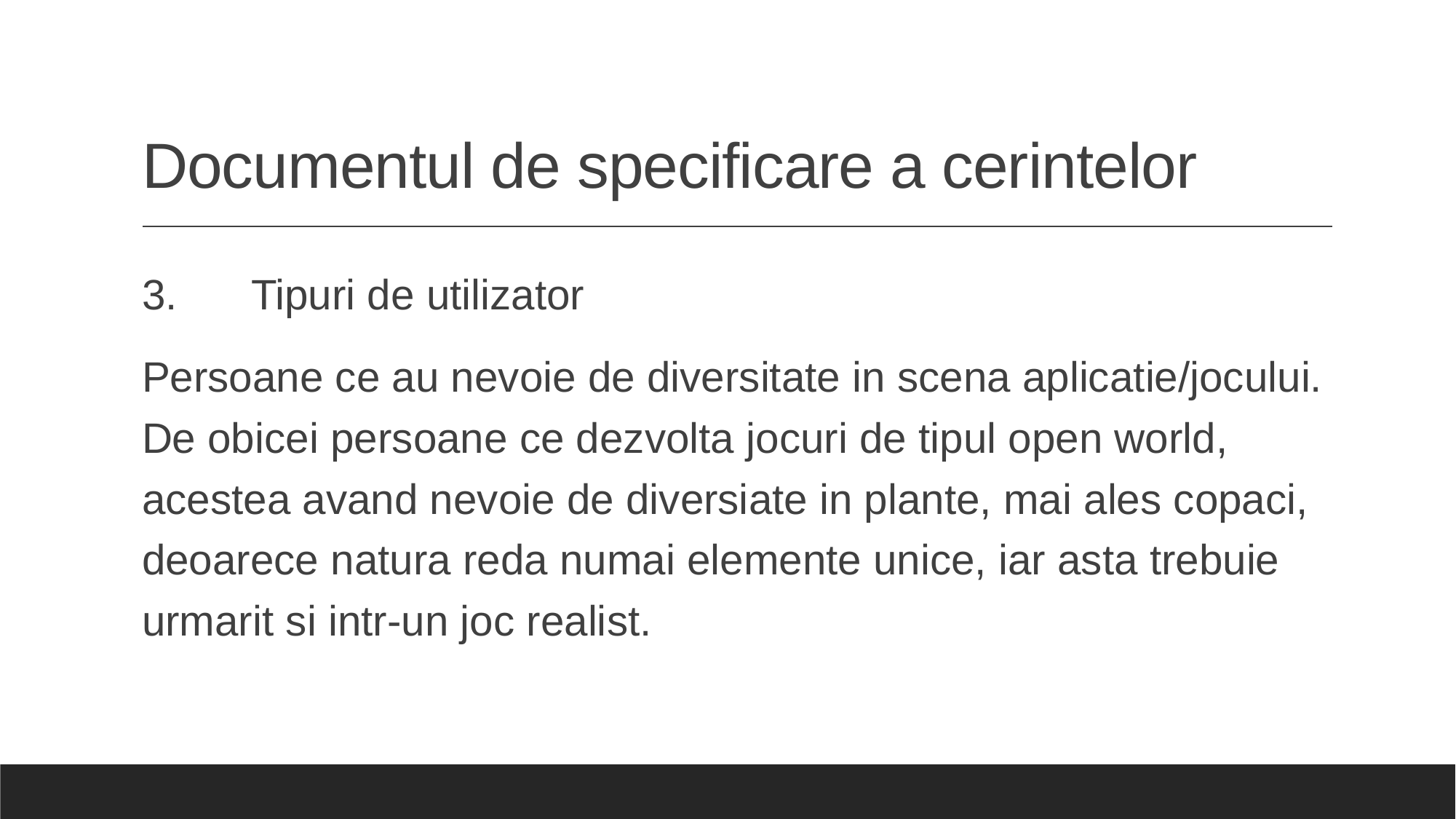

# Documentul de specificare a cerintelor
3.	Tipuri de utilizator
Persoane ce au nevoie de diversitate in scena aplicatie/jocului. De obicei persoane ce dezvolta jocuri de tipul open world, acestea avand nevoie de diversiate in plante, mai ales copaci, deoarece natura reda numai elemente unice, iar asta trebuie urmarit si intr-un joc realist.